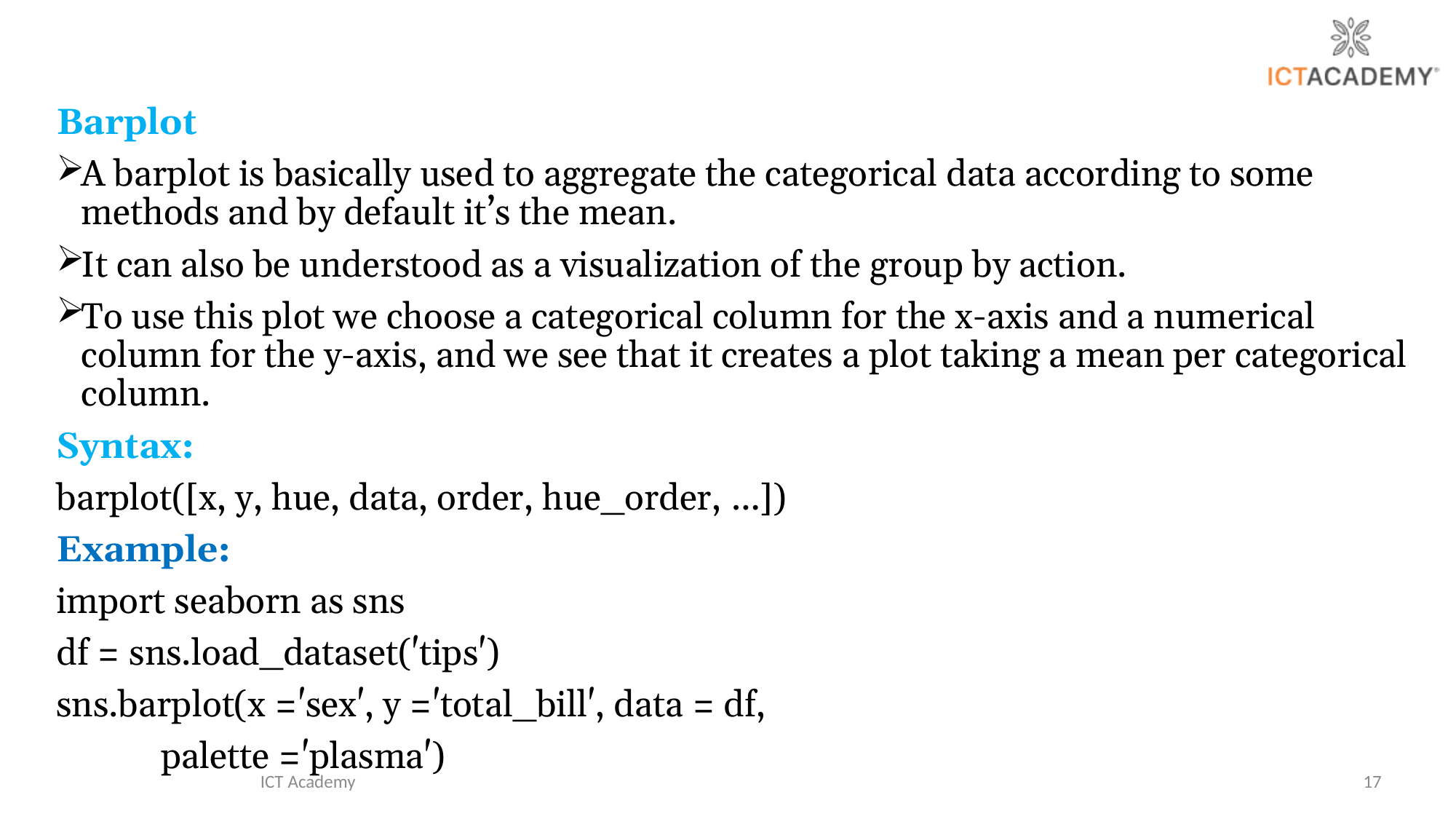

Barplot
A barplot is basically used to aggregate the categorical data according to some methods and by default it’s the mean.
It can also be understood as a visualization of the group by action.
To use this plot we choose a categorical column for the x-axis and a numerical column for the y-axis, and we see that it creates a plot taking a mean per categorical column.
Syntax:
barplot([x, y, hue, data, order, hue_order, …])
Example:
import seaborn as sns
df = sns.load_dataset('tips')
sns.barplot(x ='sex', y ='total_bill', data = df,
            palette ='plasma')
ICT Academy
17